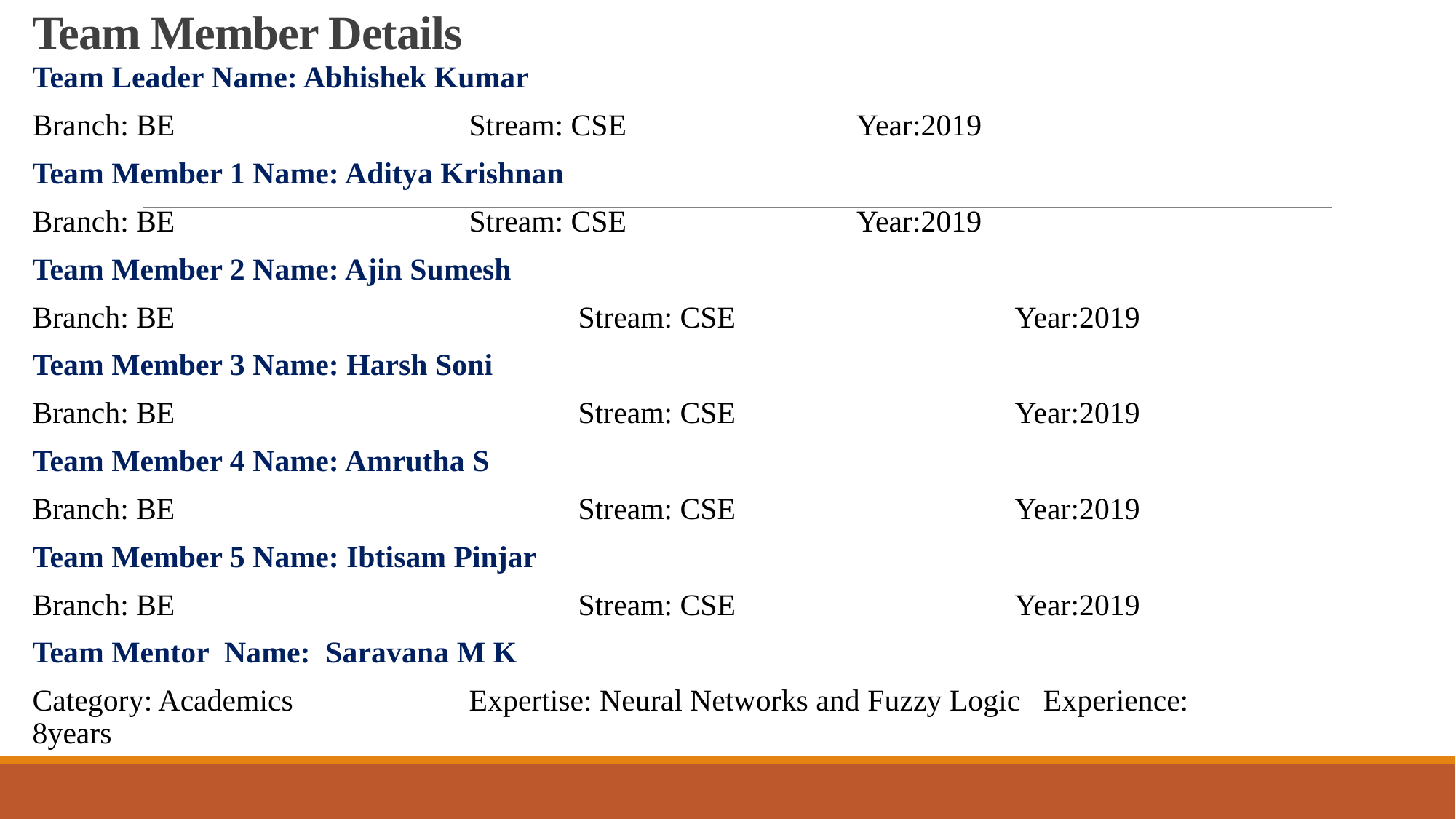

# Team Member Details
Team Leader Name: Abhishek Kumar
Branch: BE		           	Stream: CSE		        Year:2019
Team Member 1 Name: Aditya Krishnan
Branch: BE		              	Stream: CSE		        Year:2019
Team Member 2 Name: Ajin Sumesh
Branch: BE				Stream: CSE			Year:2019
Team Member 3 Name: Harsh Soni
Branch: BE				Stream: CSE			Year:2019
Team Member 4 Name: Amrutha S
Branch: BE				Stream: CSE			Year:2019
Team Member 5 Name: Ibtisam Pinjar
Branch: BE				Stream: CSE			Year:2019
Team Mentor  Name:  Saravana M K
Category: Academics		Expertise: Neural Networks and Fuzzy Logic   Experience: 8years